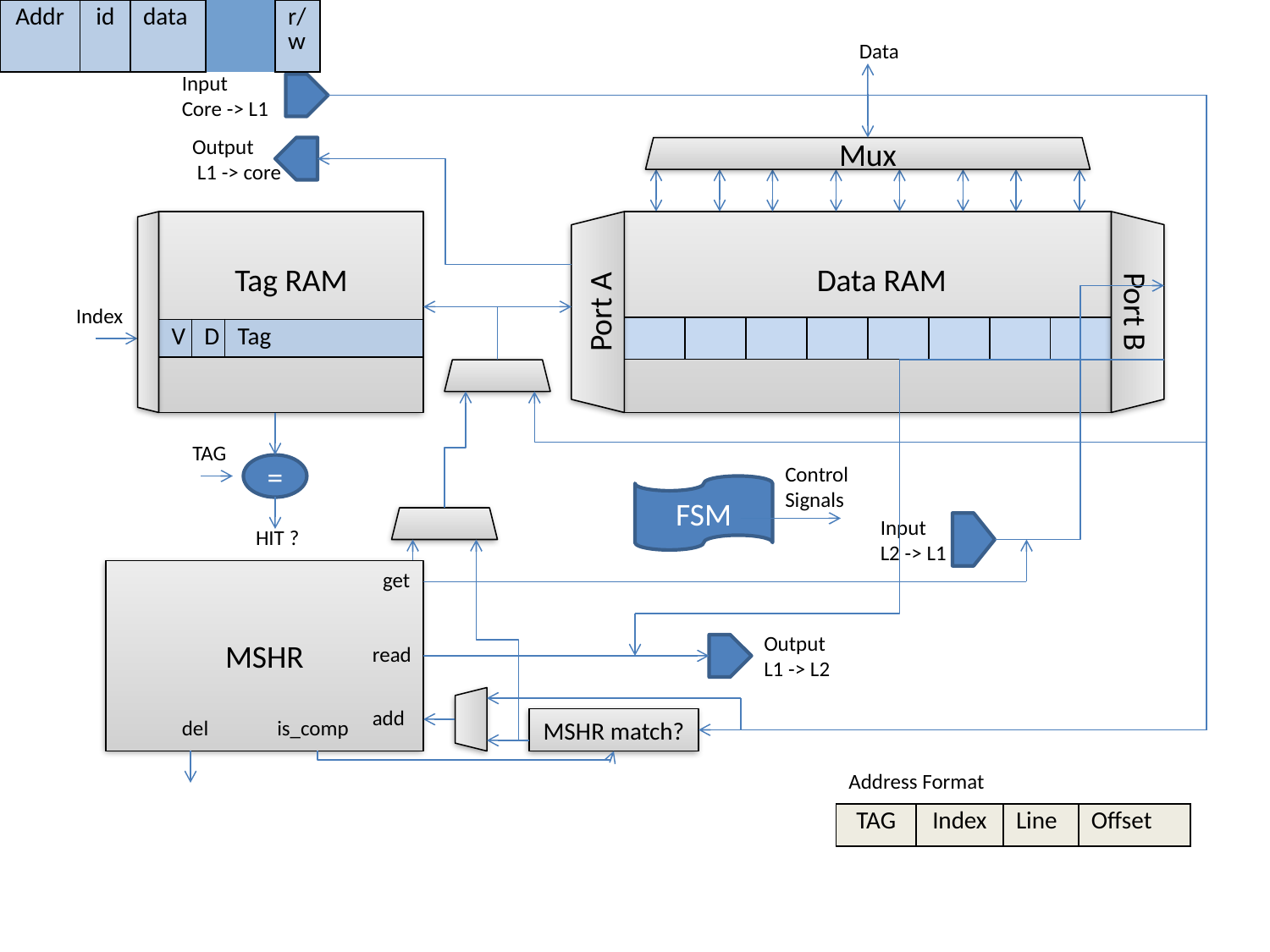

Data
Input
Core -> L1

Output
 L1 -> core

Mux

Tag RAM
Data RAM
Port A
Port B
Index

|  |  |  |  |  |  |  |  |
| --- | --- | --- | --- | --- | --- | --- | --- |
| V | D | Tag |
| --- | --- | --- |

TAG
=
Control Signals
FSM

Input L2 -> L1

HIT ?
MSHR
get
| Addr | id | data |  |  | r/w |  | V |  |
| --- | --- | --- | --- | --- | --- | --- | --- | --- |
Output L1 -> L2
read

add

del
is_comp
MSHR match?
Address Format
| TAG | Index | Line |  |  | Offset |
| --- | --- | --- | --- | --- | --- |